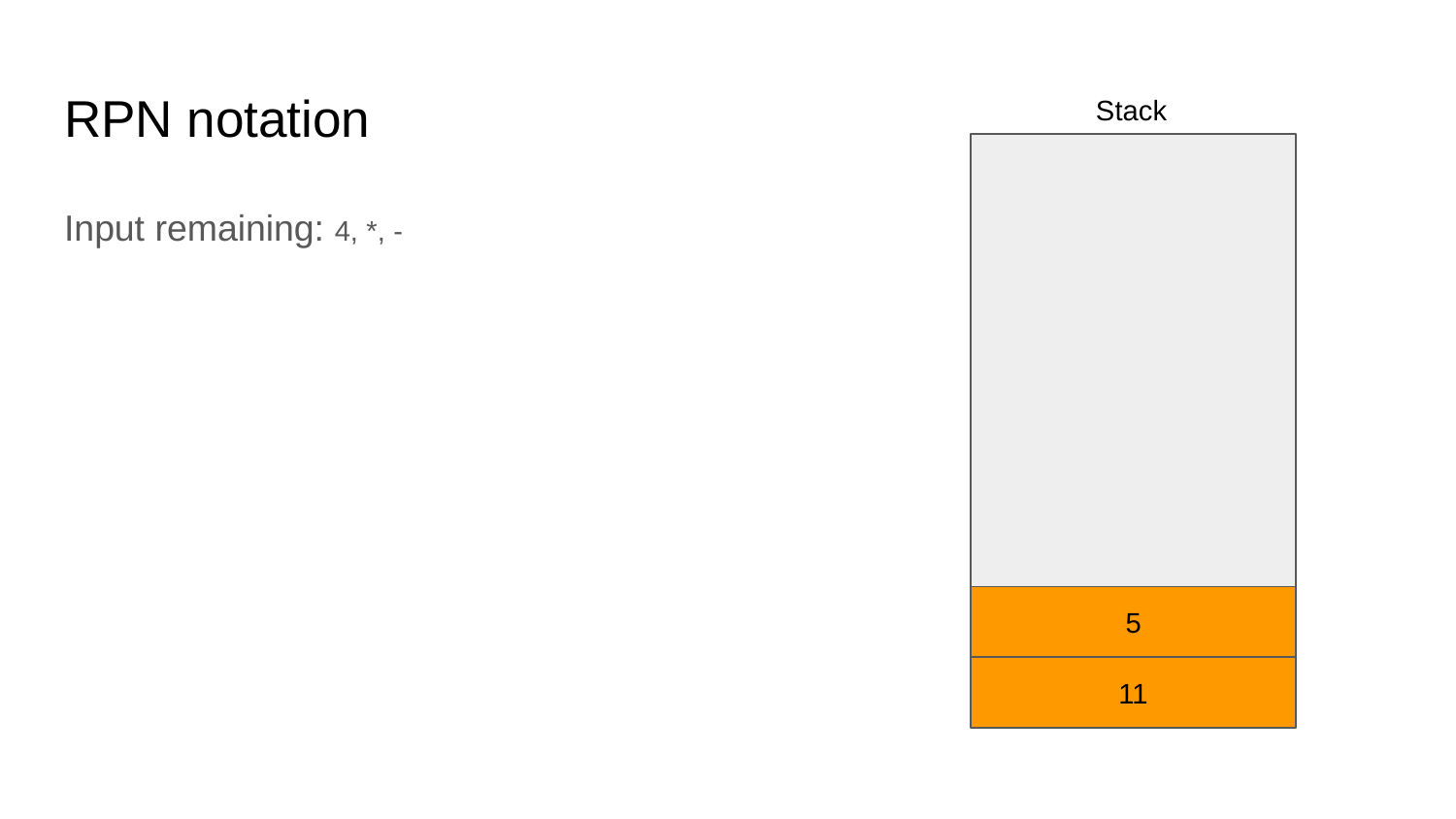

# RPN notation
Stack

Input remaining: 4, *, -
5
11